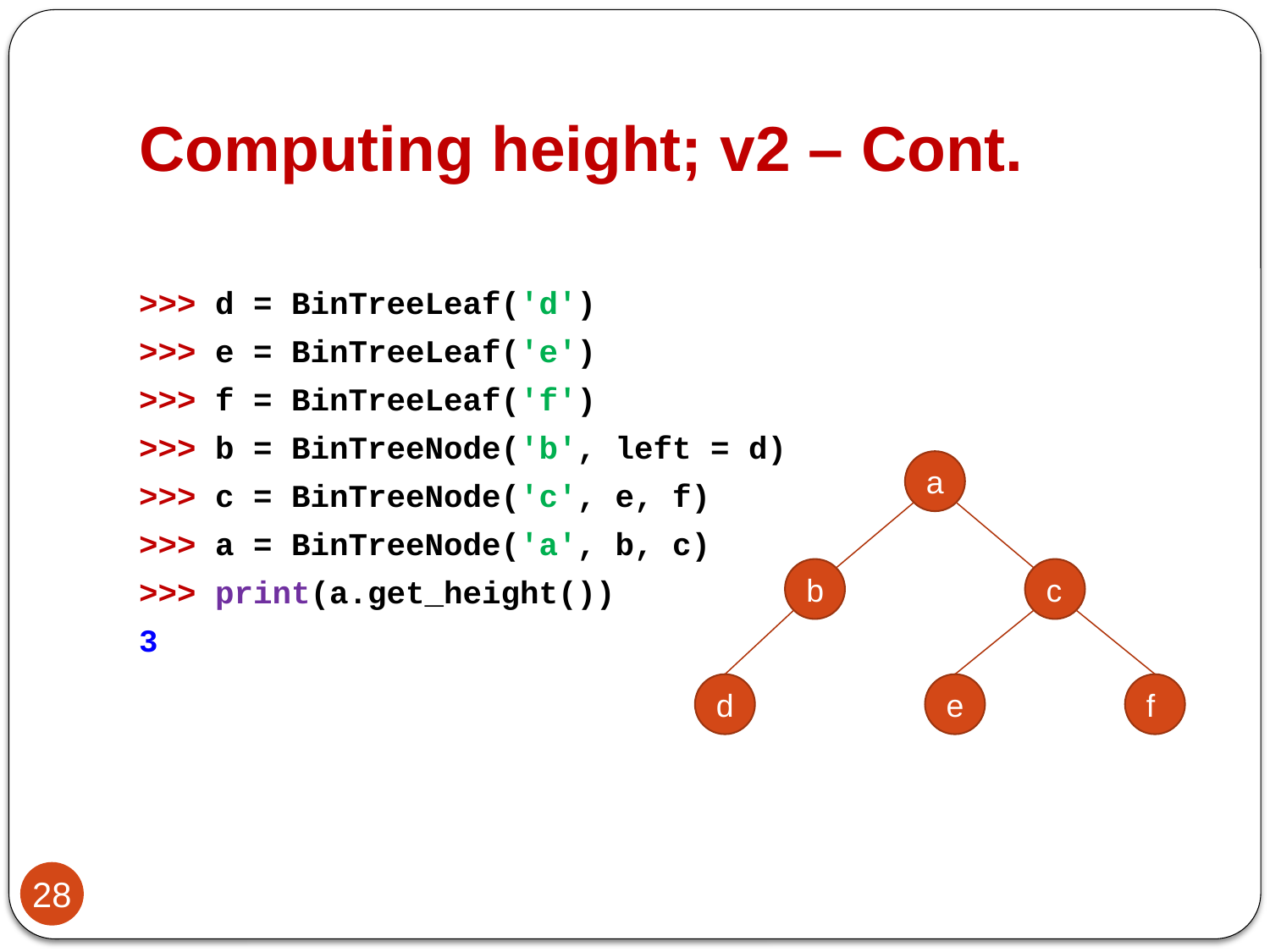

# Computing height; v2 – Cont.
>>> d = BinTreeLeaf('d')
>>> e = BinTreeLeaf('e')
>>> f = BinTreeLeaf('f')
>>> b = BinTreeNode('b', left = d)
>>> c = BinTreeNode('c', e, f)
>>> a = BinTreeNode('a', b, c)
>>> print(a.get_height())
3
a
b
c
d
e
f
28